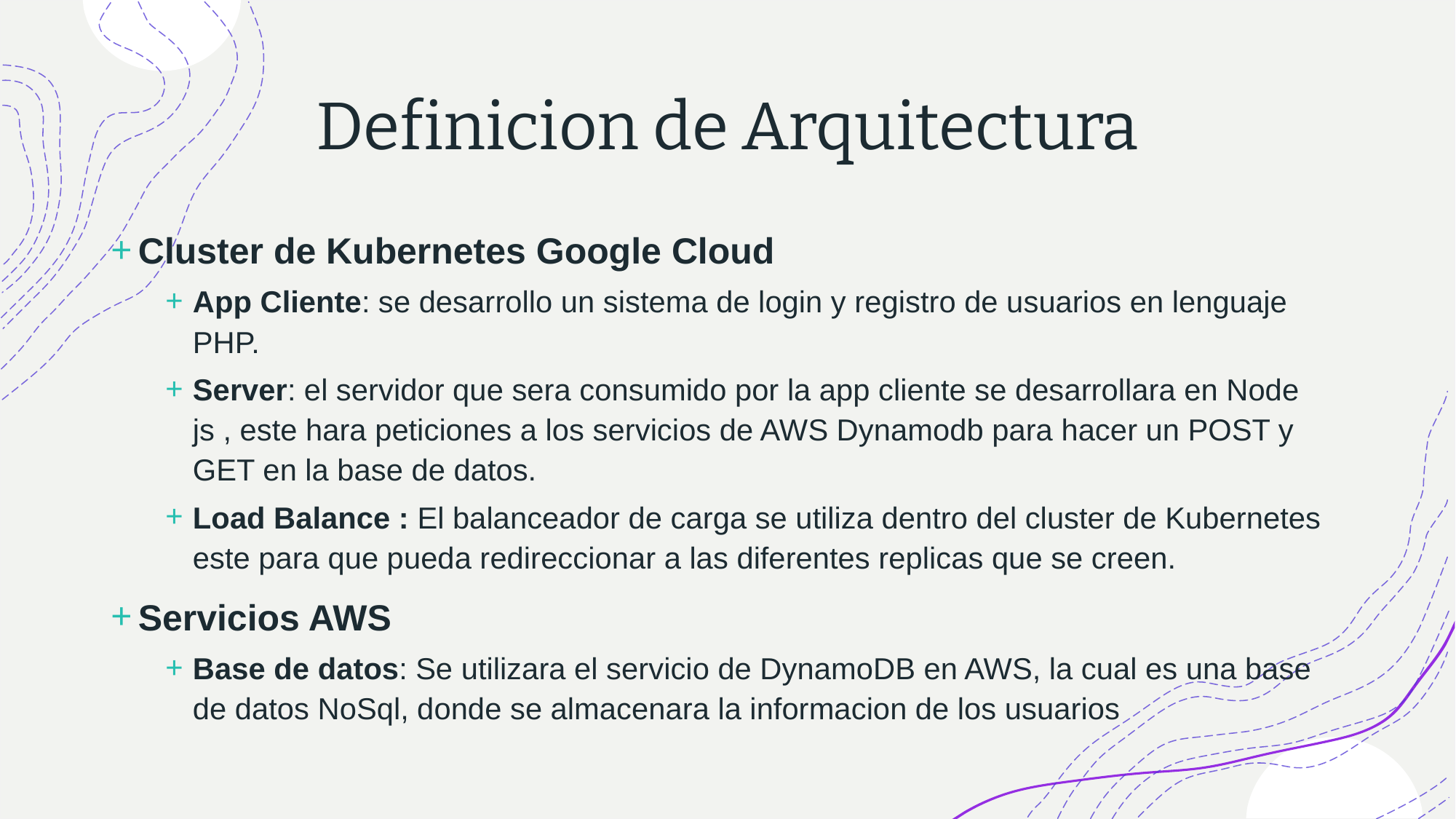

# Definicion de Arquitectura
Cluster de Kubernetes Google Cloud
App Cliente: se desarrollo un sistema de login y registro de usuarios en lenguaje PHP.
Server: el servidor que sera consumido por la app cliente se desarrollara en Node js , este hara peticiones a los servicios de AWS Dynamodb para hacer un POST y GET en la base de datos.
Load Balance : El balanceador de carga se utiliza dentro del cluster de Kubernetes este para que pueda redireccionar a las diferentes replicas que se creen.
Servicios AWS
Base de datos: Se utilizara el servicio de DynamoDB en AWS, la cual es una base de datos NoSql, donde se almacenara la informacion de los usuarios